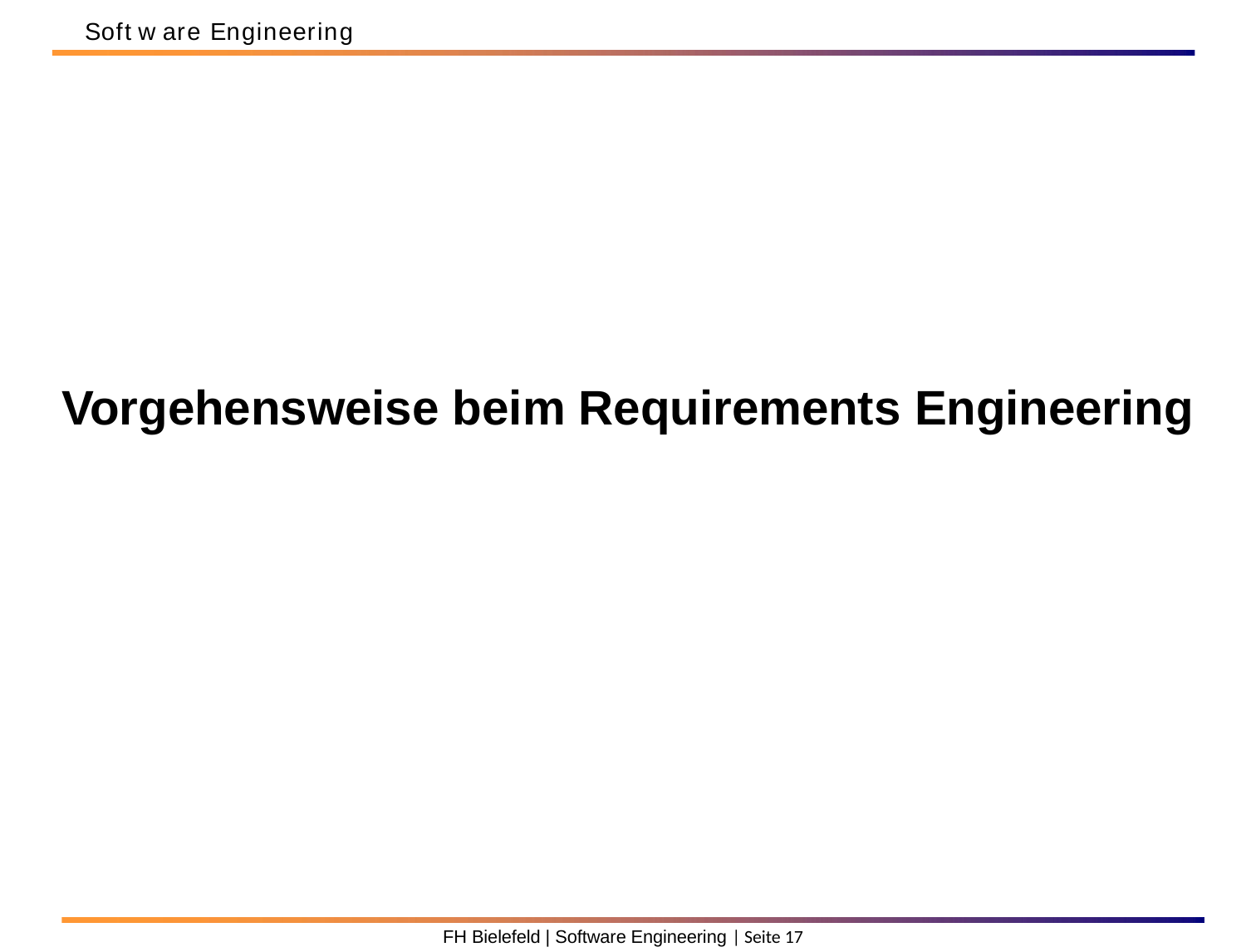

Soft w are Engineering

Vorgehensweise beim Requirements Engineering